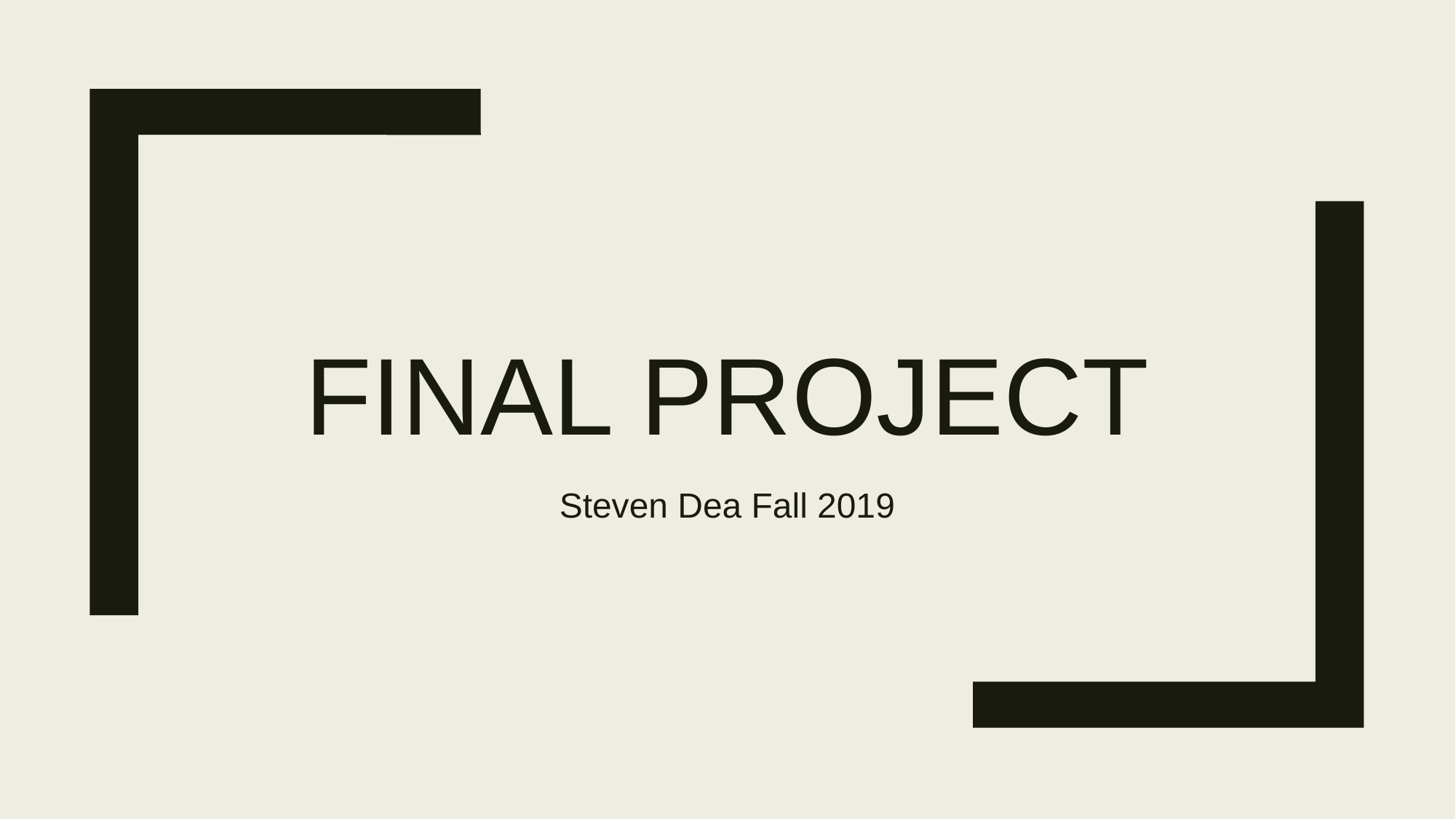

# Final Project
Steven Dea Fall 2019